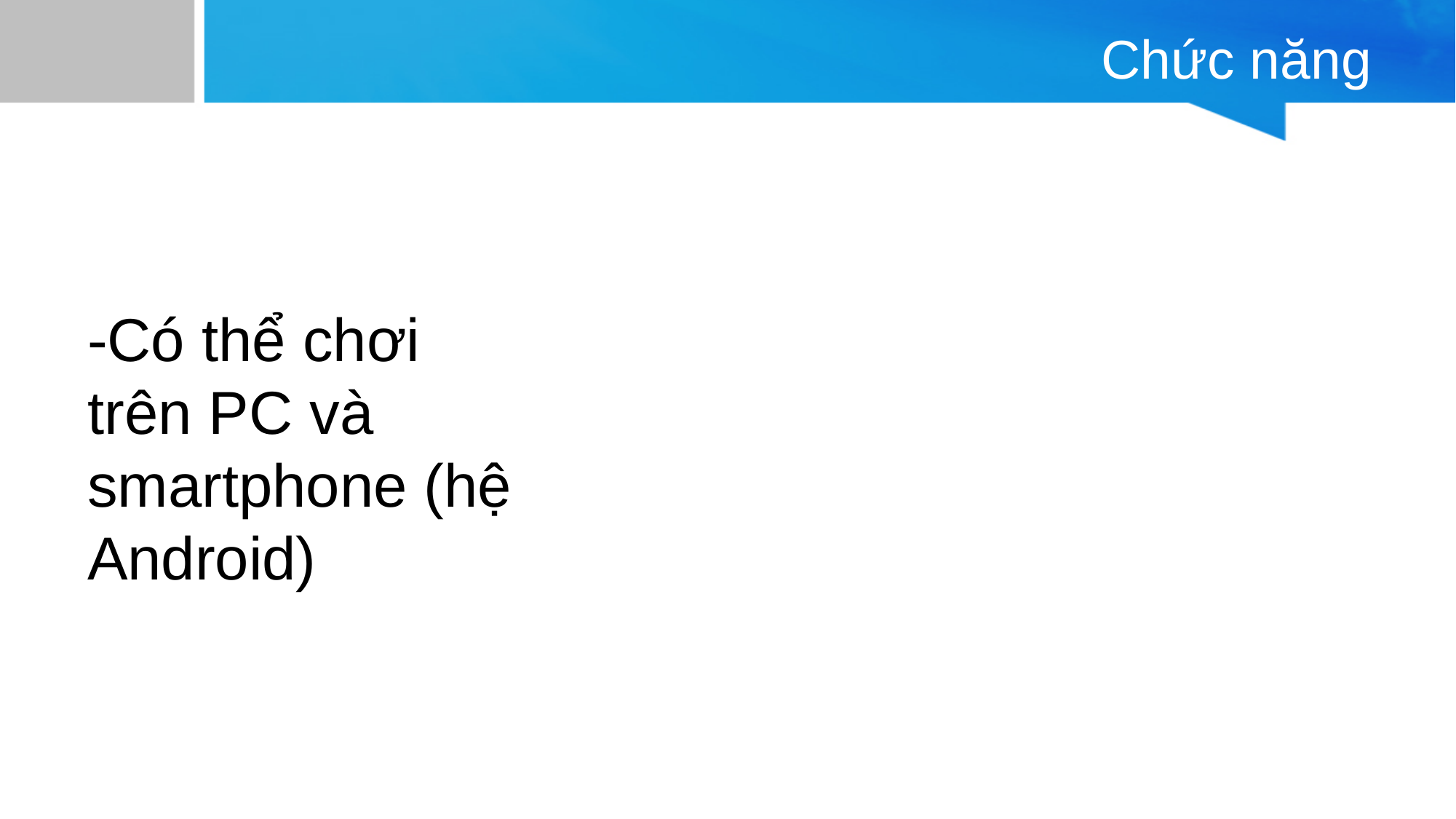

# Chức năng

-Có thể chơi trên PC và smartphone (hệ Android)